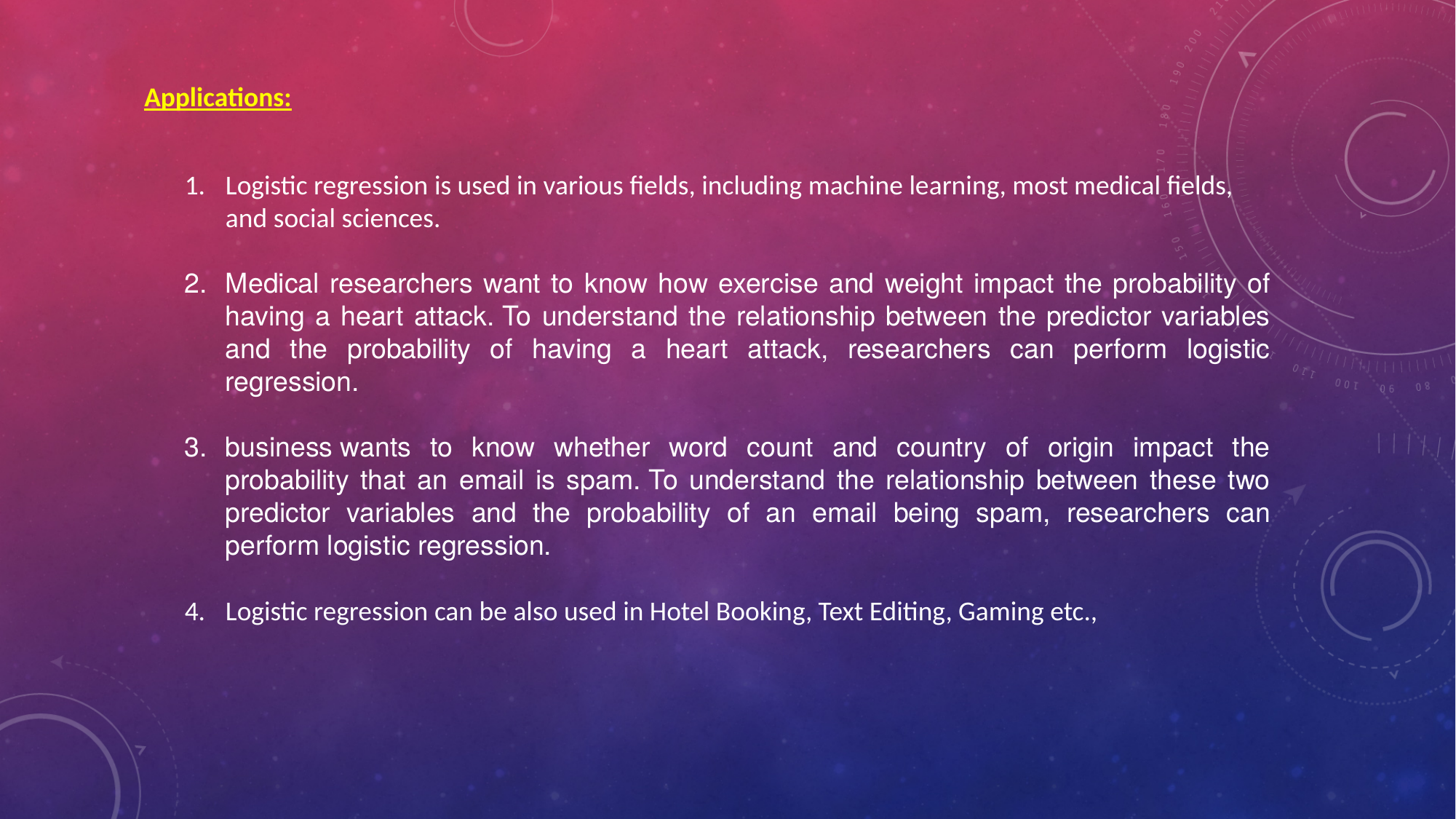

Applications:
Logistic regression is used in various fields, including machine learning, most medical fields, and social sciences.

Medical researchers want to know how exercise and weight impact the probability of having a heart attack. To understand the relationship between the predictor variables and the probability of having a heart attack, researchers can perform logistic regression.

business wants to know whether word count and country of origin impact the probability that an email is spam. To understand the relationship between these two predictor variables and the probability of an email being spam, researchers can perform logistic regression.

Logistic regression can be also used in Hotel Booking, Text Editing, Gaming etc.,